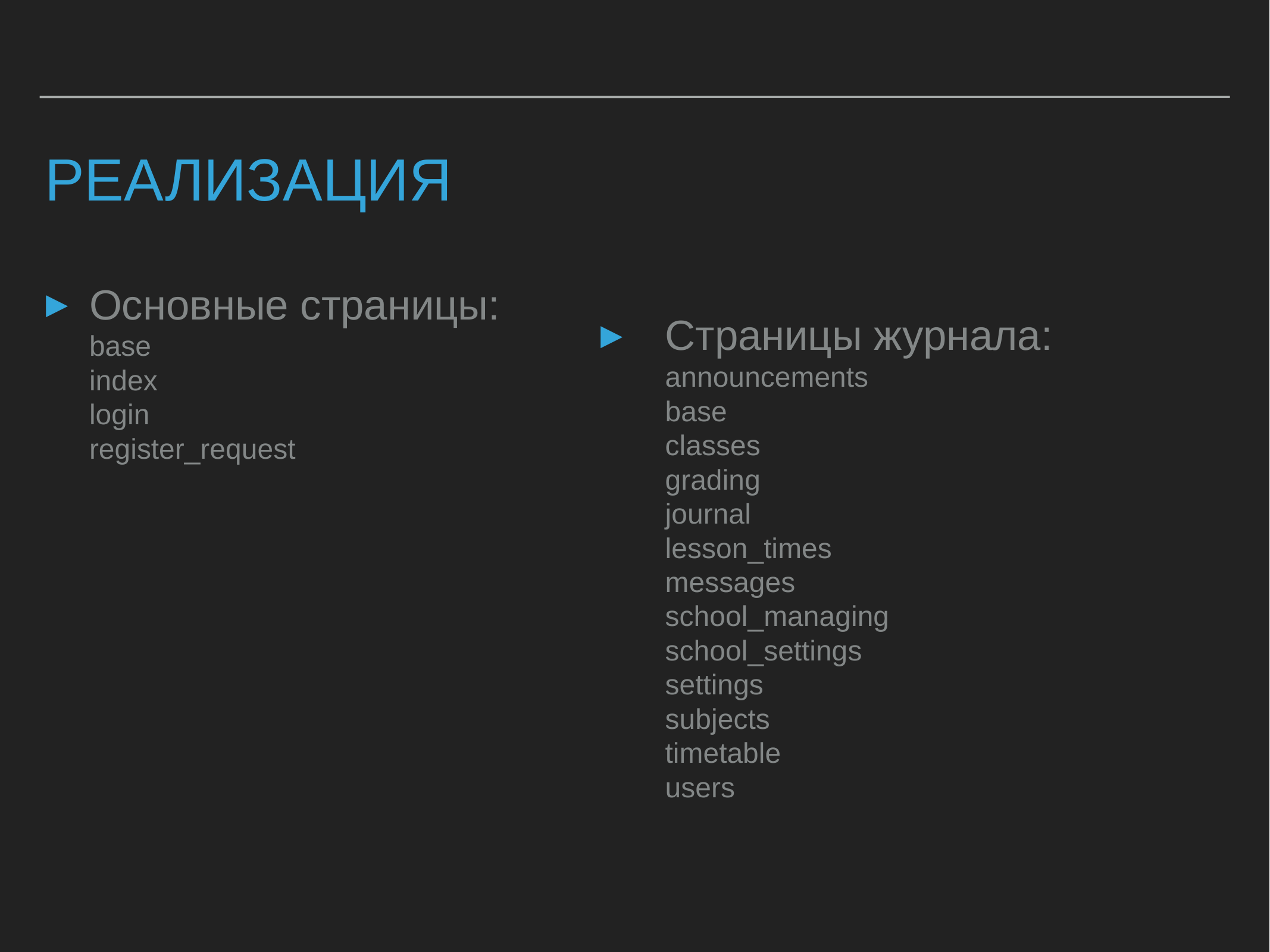

# Реализация
Основные страницы:
base
index
login
register_request
Страницы журнала:
announcements
base
classes
grading
journal
lesson_times
messages
school_managing
school_settings
settings
subjects
timetable
users